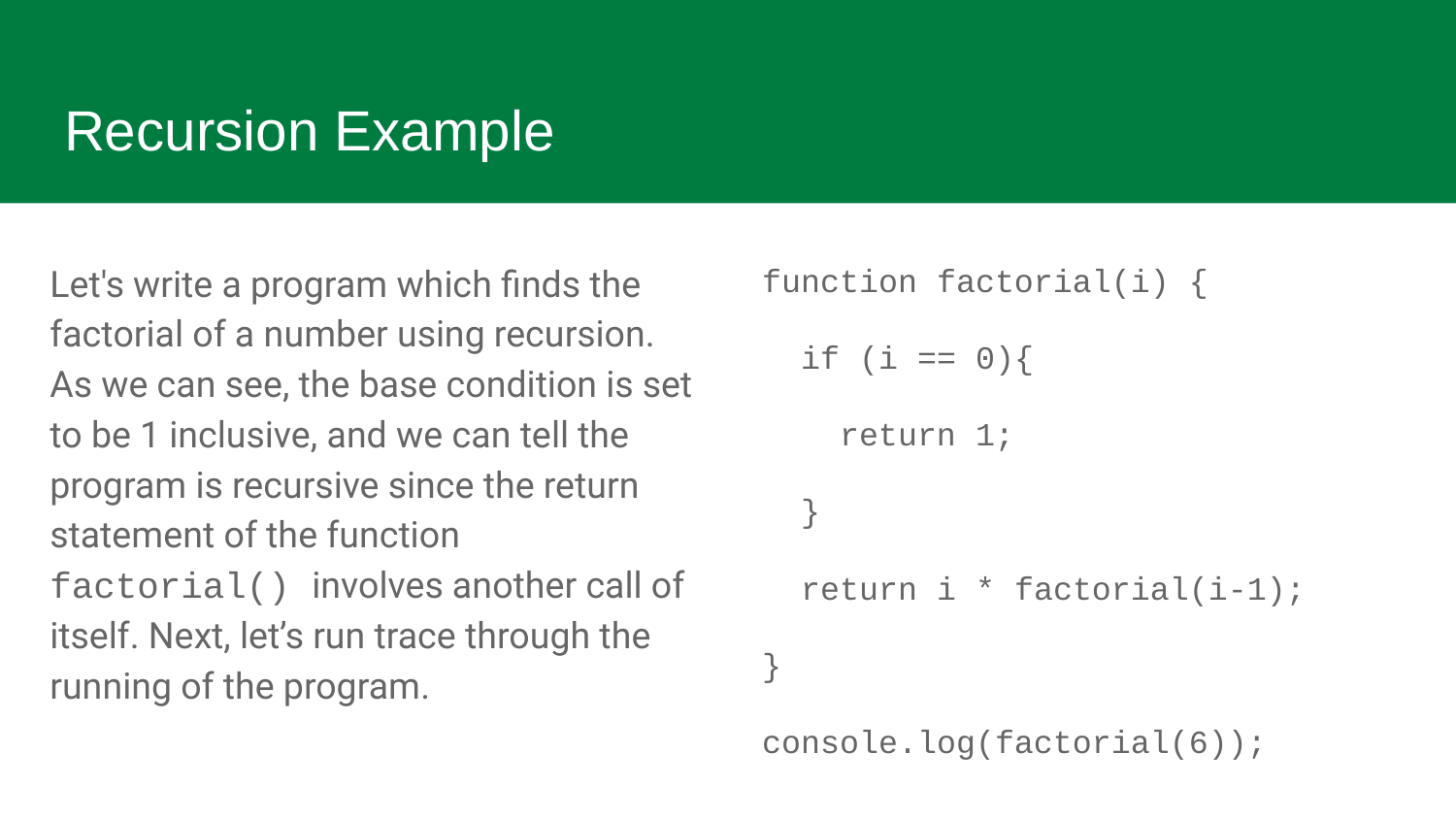

# Recursion Example
Let's write a program which finds the factorial of a number using recursion. As we can see, the base condition is set to be 1 inclusive, and we can tell the program is recursive since the return statement of the function factorial() involves another call of itself. Next, let’s run trace through the running of the program.
function factorial(i) {
  if (i == 0){
    return 1;
  }
  return i * factorial(i-1);
}
console.log(factorial(6));